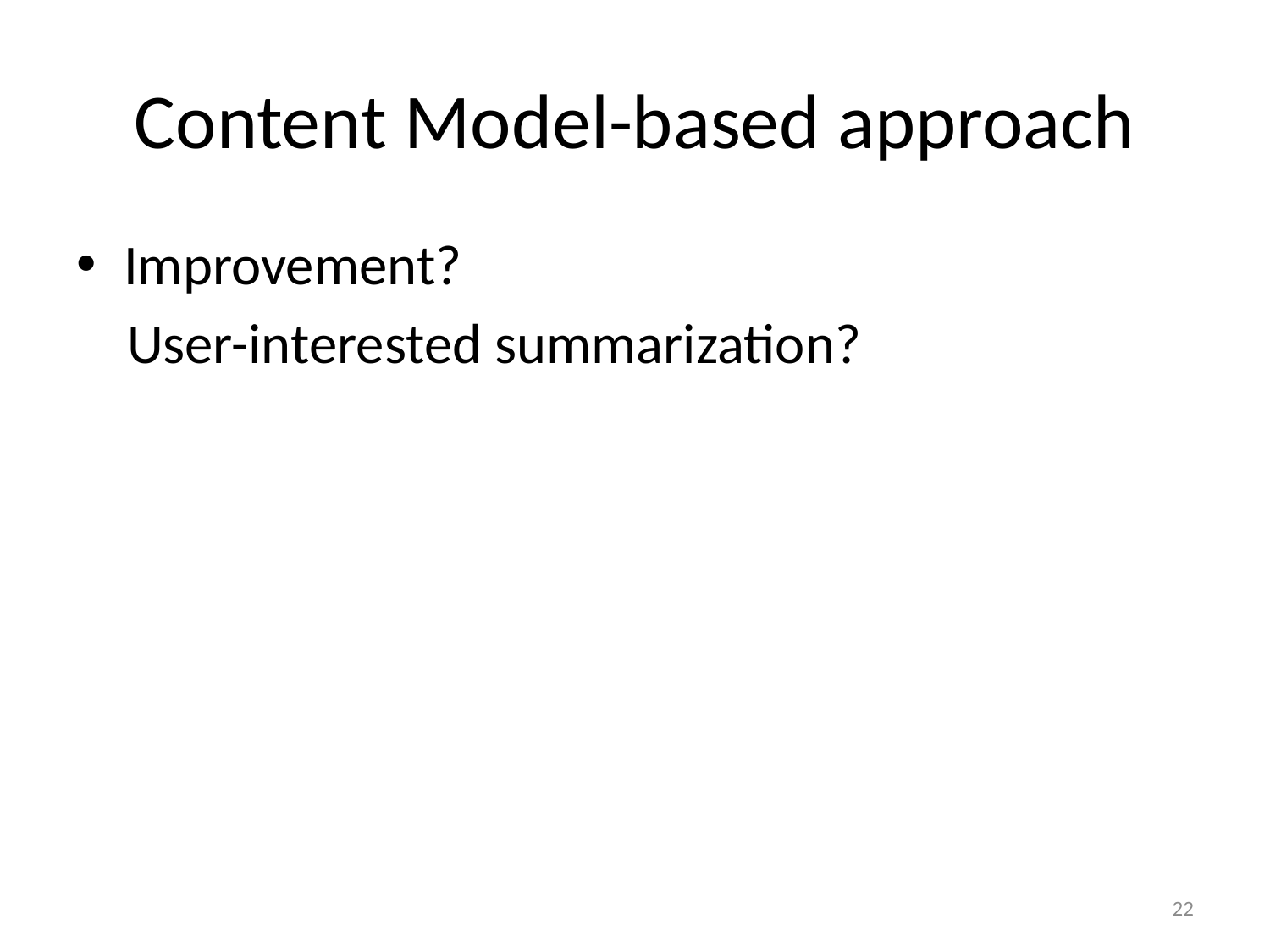

# Content Model-based approach
Improvement?
    User-interested summarization?
22